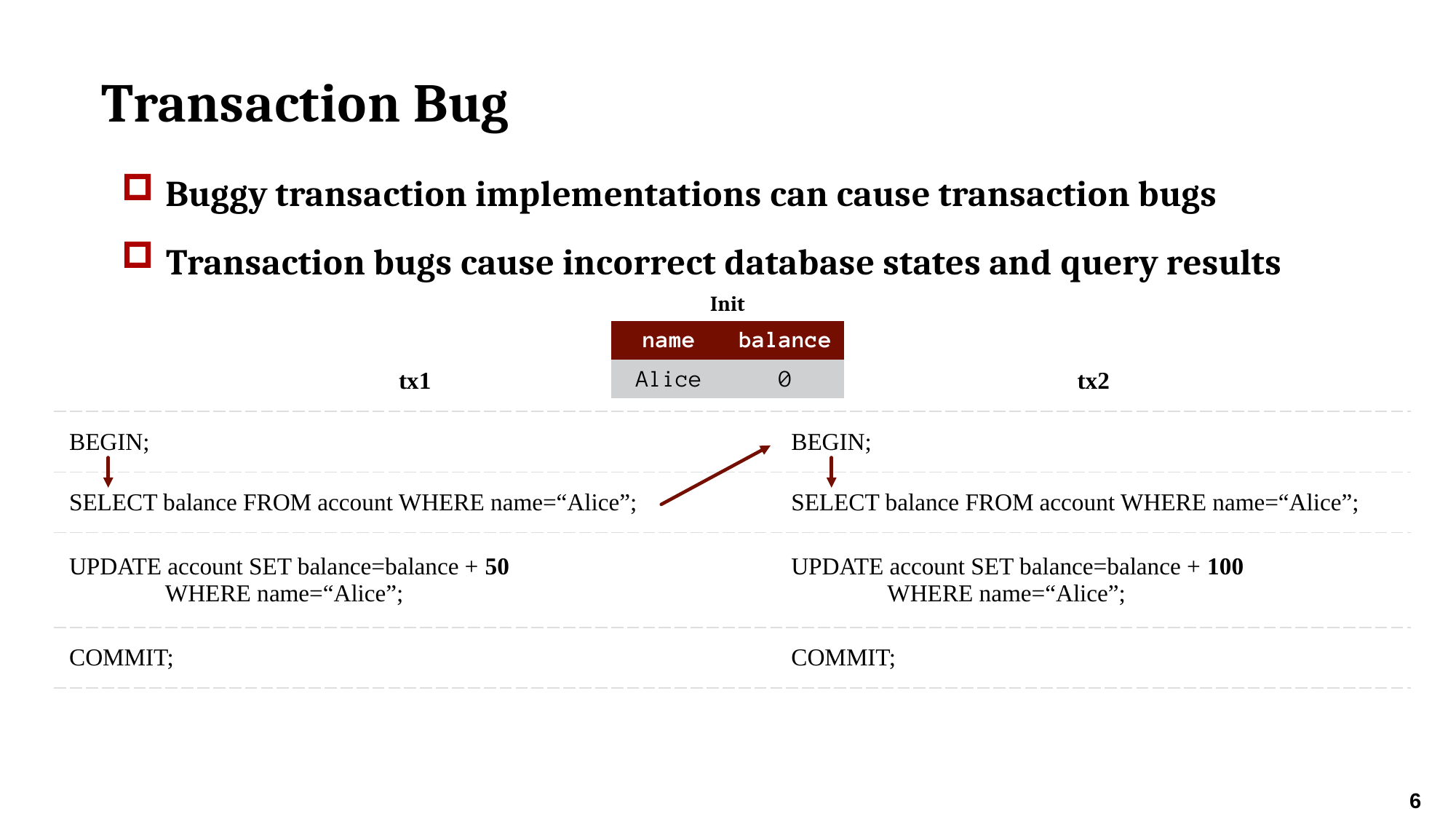

# Transaction Bug
Buggy transaction implementations can cause transaction bugs
Transaction bugs cause incorrect database states and query results
Init
| name | balance |
| --- | --- |
| Alice | 0 |
| tx1 | tx2 |
| --- | --- |
| BEGIN; | BEGIN; |
| SELECT balance FROM account WHERE name=“Alice”; | SELECT balance FROM account WHERE name=“Alice”; |
| UPDATE account SET balance=balance + 50 WHERE name=“Alice”; | UPDATE account SET balance=balance + 100 WHERE name=“Alice”; |
| COMMIT; | COMMIT; |